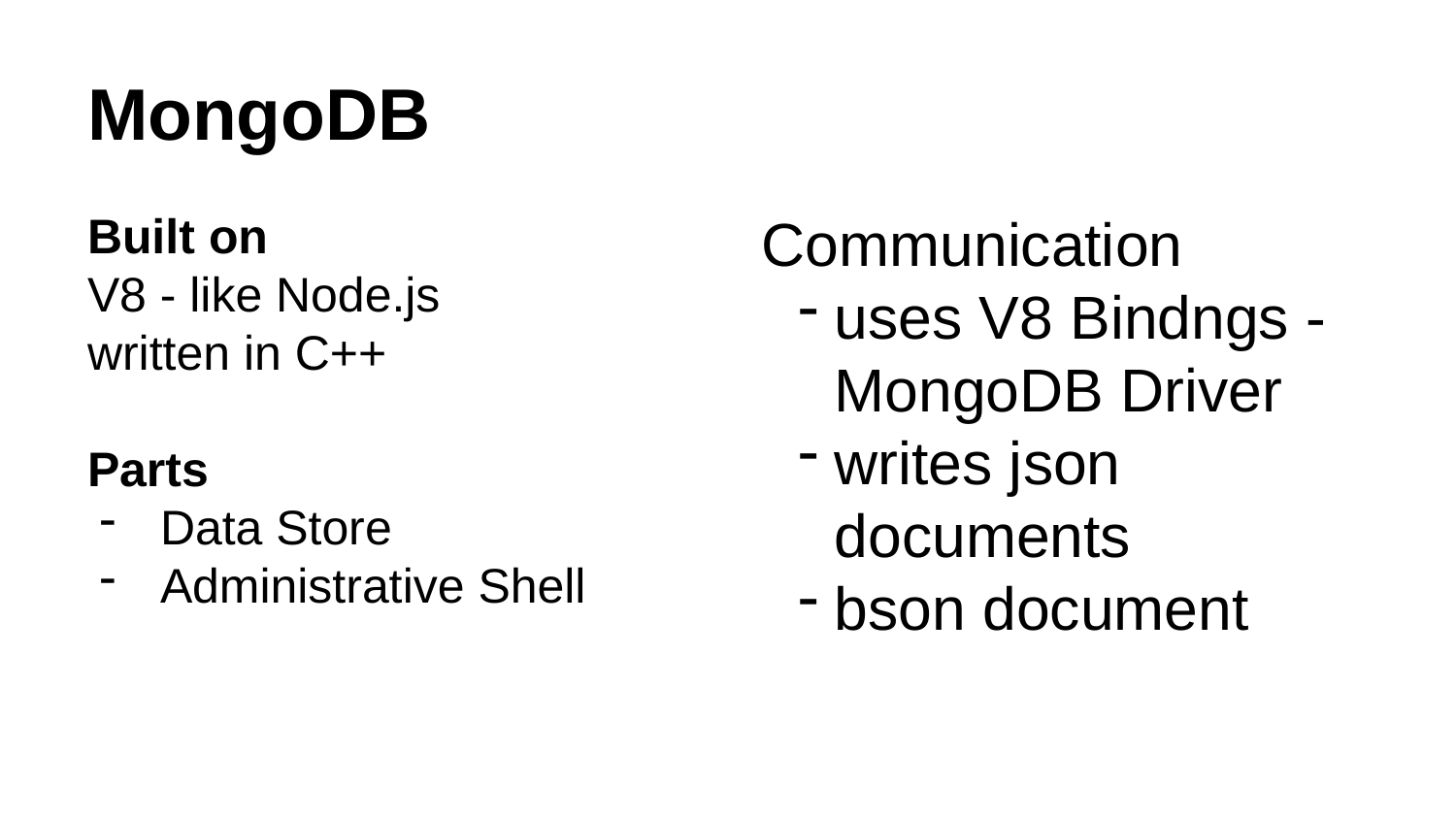

# MongoDB
Built on
V8 - like Node.js
written in C++

Parts
Data Store
Administrative Shell

Communication
uses V8 Bindngs - MongoDB Driver
writes json documents
bson document